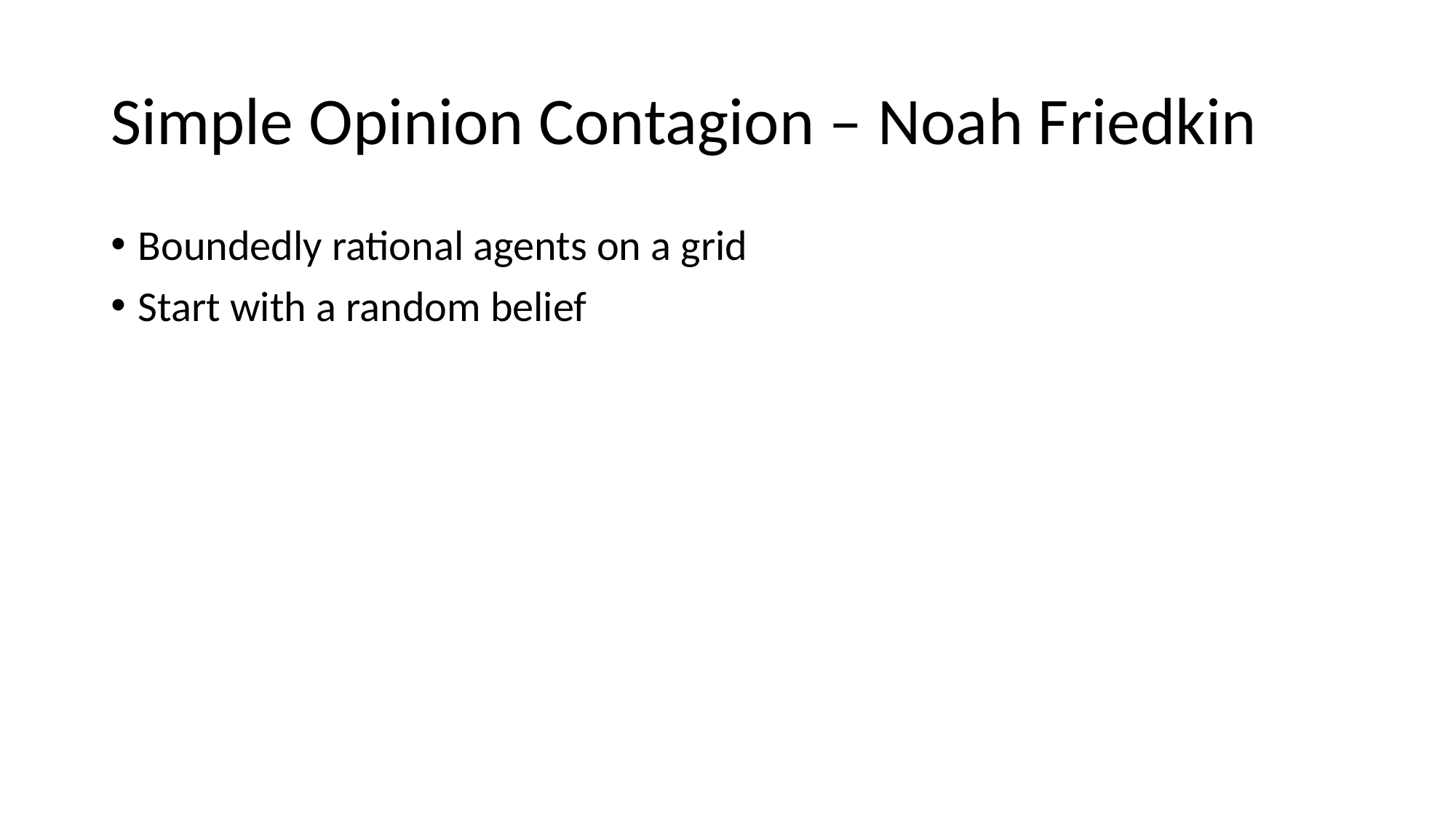

# Simple Opinion Contagion – Noah Friedkin
Boundedly rational agents on a grid
Start with a random belief